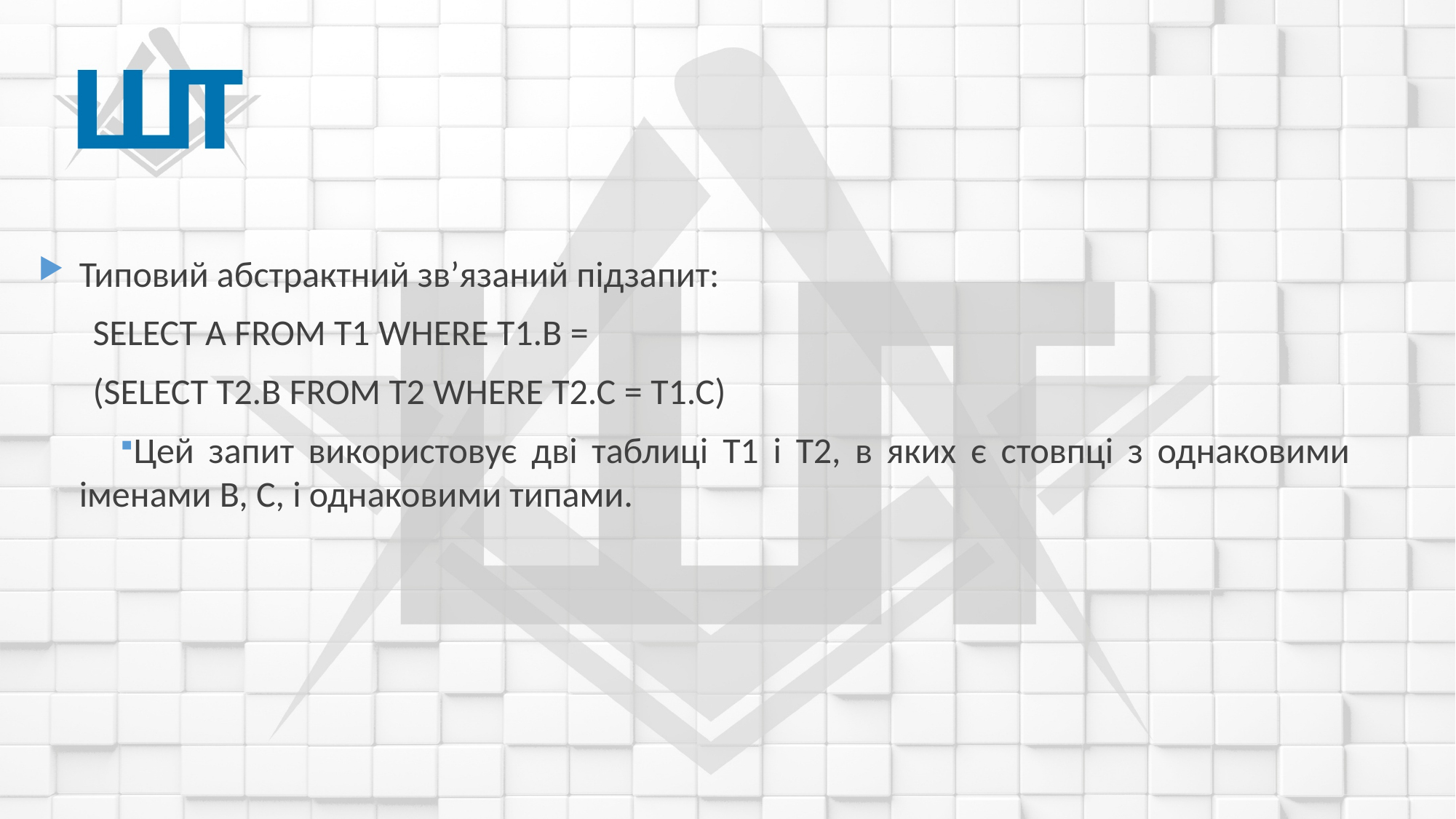

Типовий абстрактний зв’язаний підзапит:
SELECT A FROM T1 WHERE T1.B =
(SELECT T2.B FROM T2 WHERE T2.C = T1.C)
Цей запит використовує дві таблиці T1 і T2, в яких є стовпці з однаковими іменами B, C, і однаковими типами.